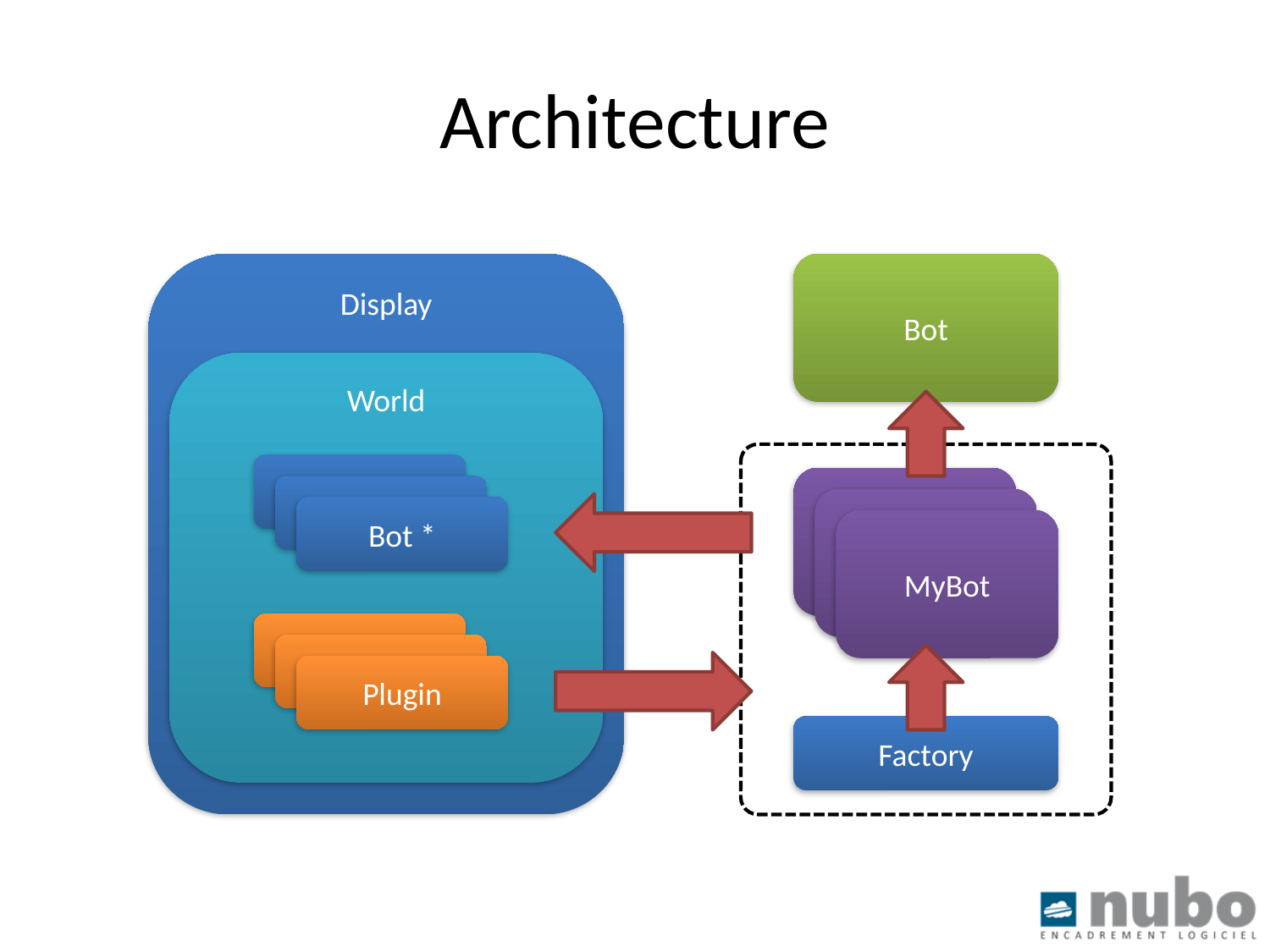

# Architecture
Display
Bot
World

Bot *

MyBot

Plugin

Factory